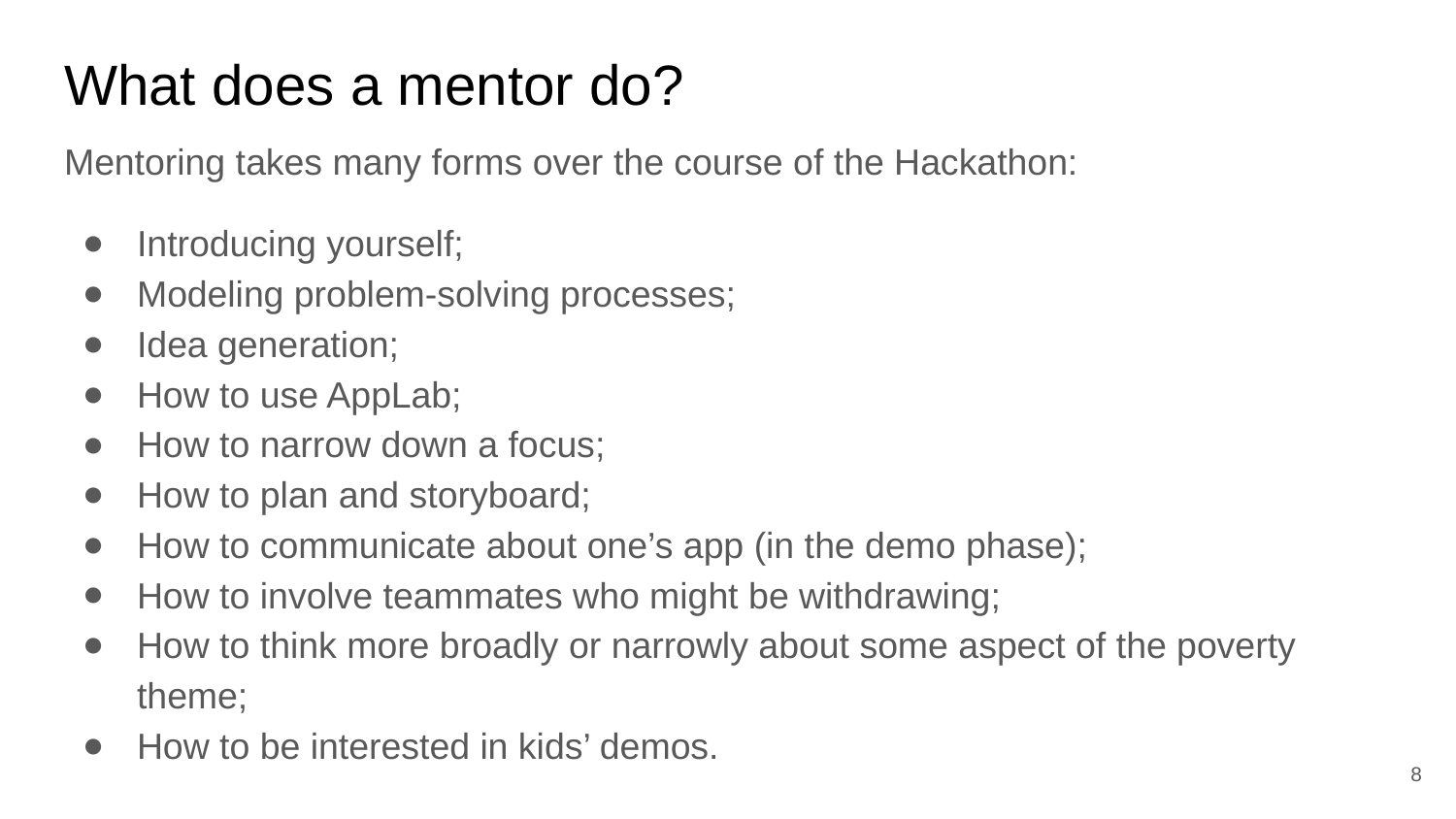

# What does a mentor do?
Mentoring takes many forms over the course of the Hackathon:
Introducing yourself;
Modeling problem-solving processes;
Idea generation;
How to use AppLab;
How to narrow down a focus;
How to plan and storyboard;
How to communicate about one’s app (in the demo phase);
How to involve teammates who might be withdrawing;
How to think more broadly or narrowly about some aspect of the poverty theme;
How to be interested in kids’ demos.
8